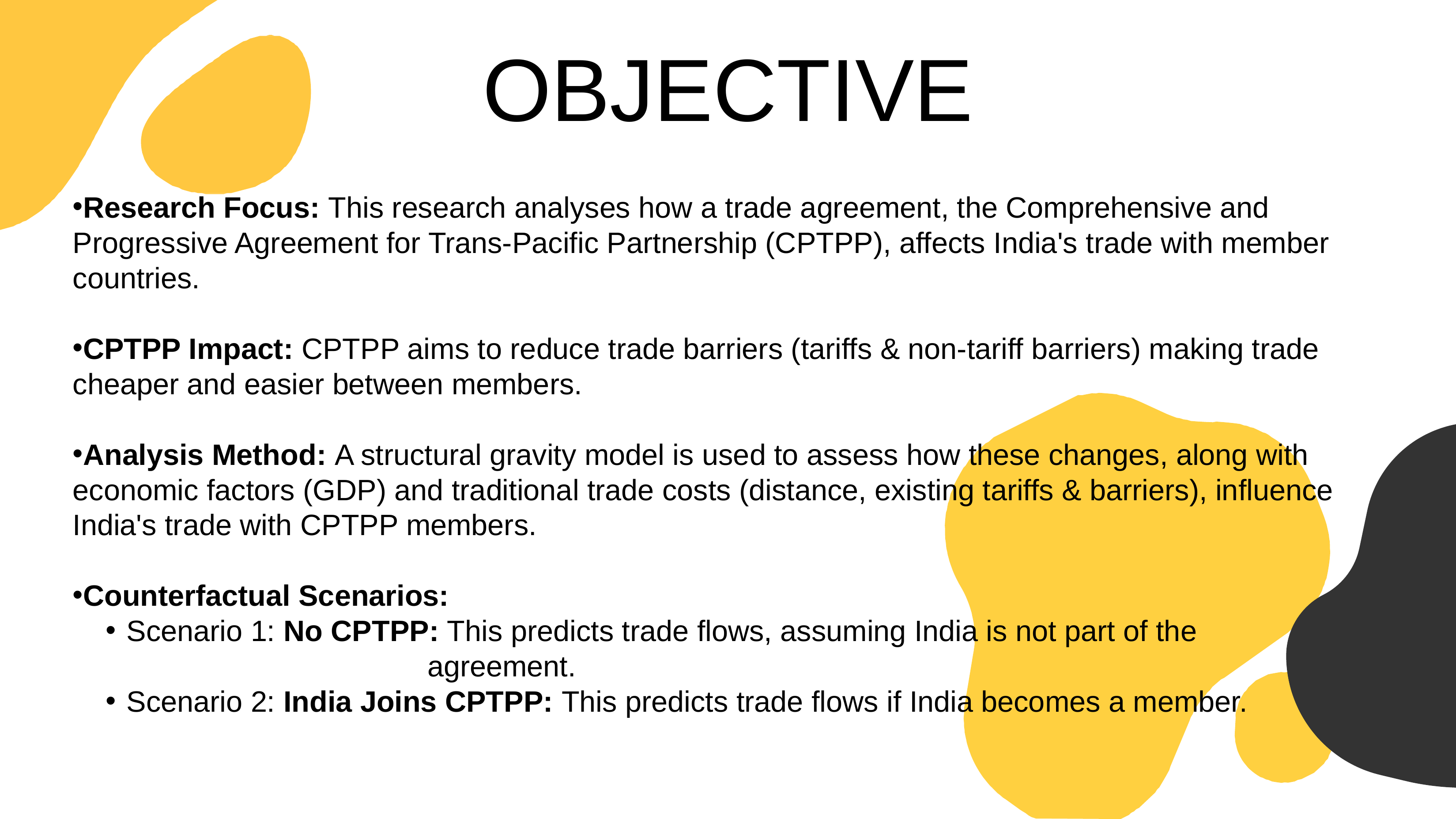

# OBJECTIVE
Research Focus: This research analyses how a trade agreement, the Comprehensive and Progressive Agreement for Trans-Pacific Partnership (CPTPP), affects India's trade with member countries.

CPTPP Impact: CPTPP aims to reduce trade barriers (tariffs & non-tariff barriers) making trade cheaper and easier between members.

Analysis Method: A structural gravity model is used to assess how these changes, along with economic factors (GDP) and traditional trade costs (distance, existing tariffs & barriers), influence India's trade with CPTPP members.

Counterfactual Scenarios:
Scenario 1: No CPTPP: This predicts trade flows, assuming India is not part of the
           agreement.
Scenario 2: India Joins CPTPP: This predicts trade flows if India becomes a member.